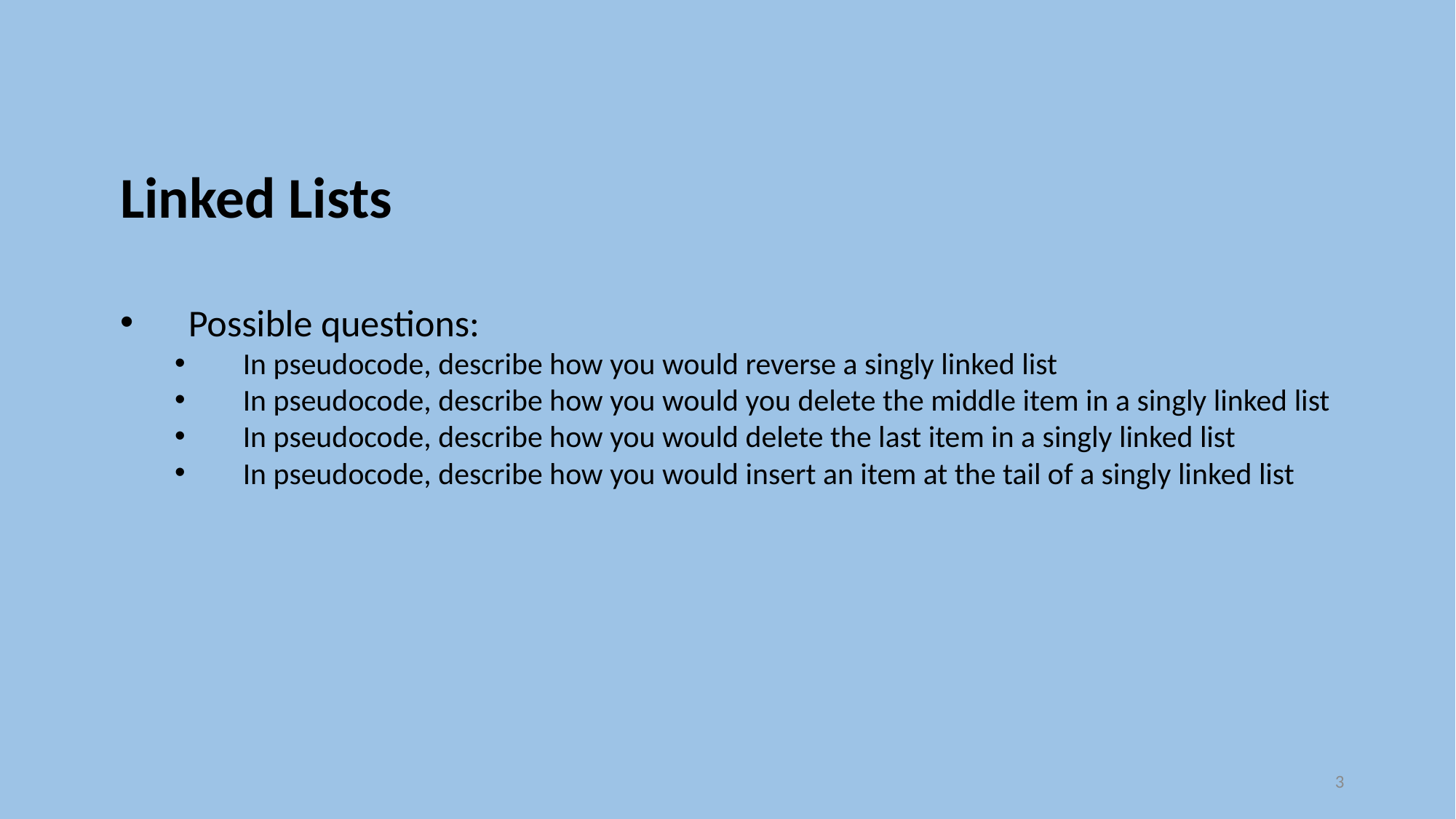

Linked Lists

Possible questions:
In pseudocode, describe how you would reverse a singly linked list
In pseudocode, describe how you would you delete the middle item in a singly linked list
In pseudocode, describe how you would delete the last item in a singly linked list
In pseudocode, describe how you would insert an item at the tail of a singly linked list

3